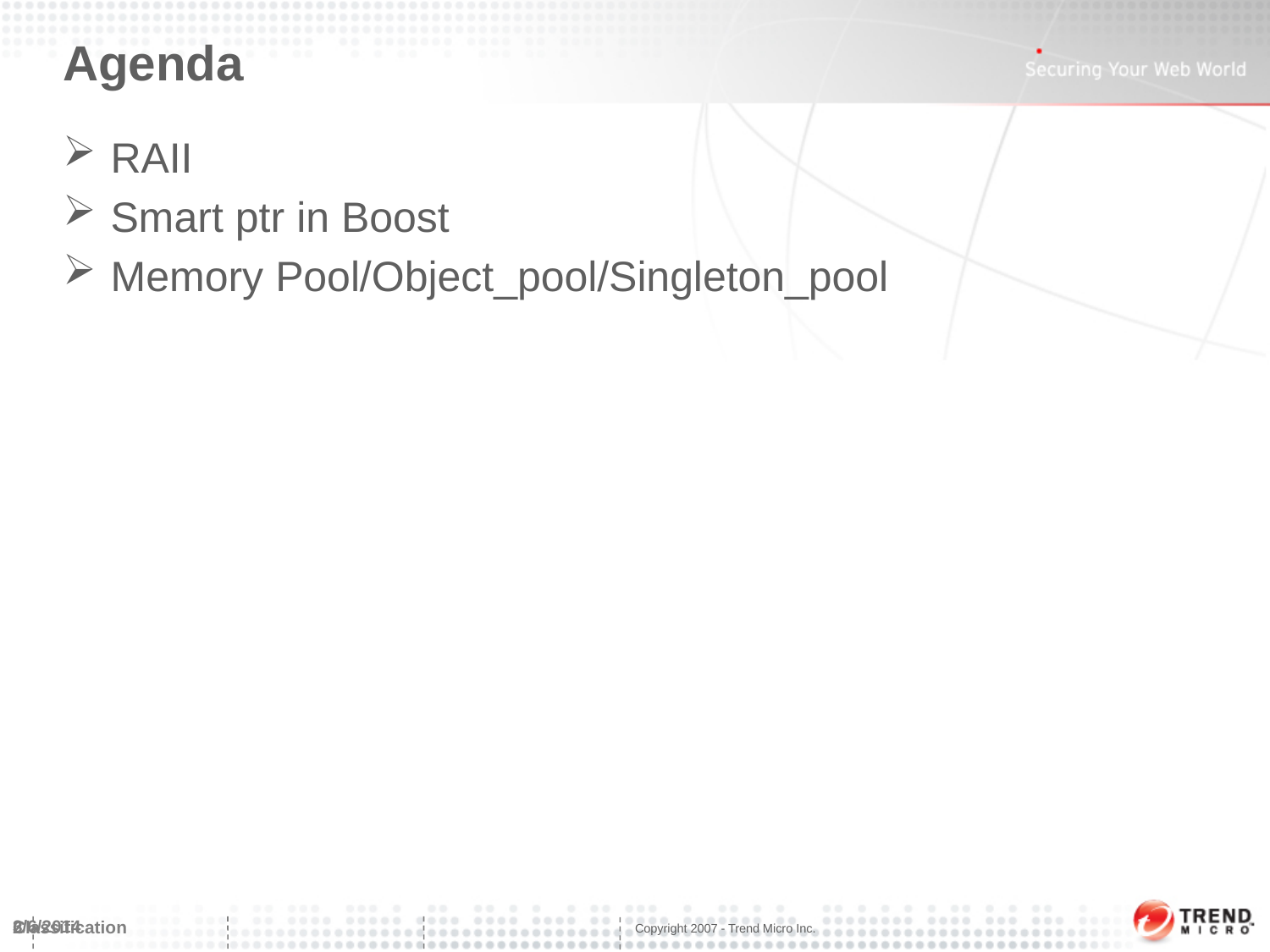

# Agenda
RAII
Smart ptr in Boost
Memory Pool/Object_pool/Singleton_pool
3/6/2014
2
Classification